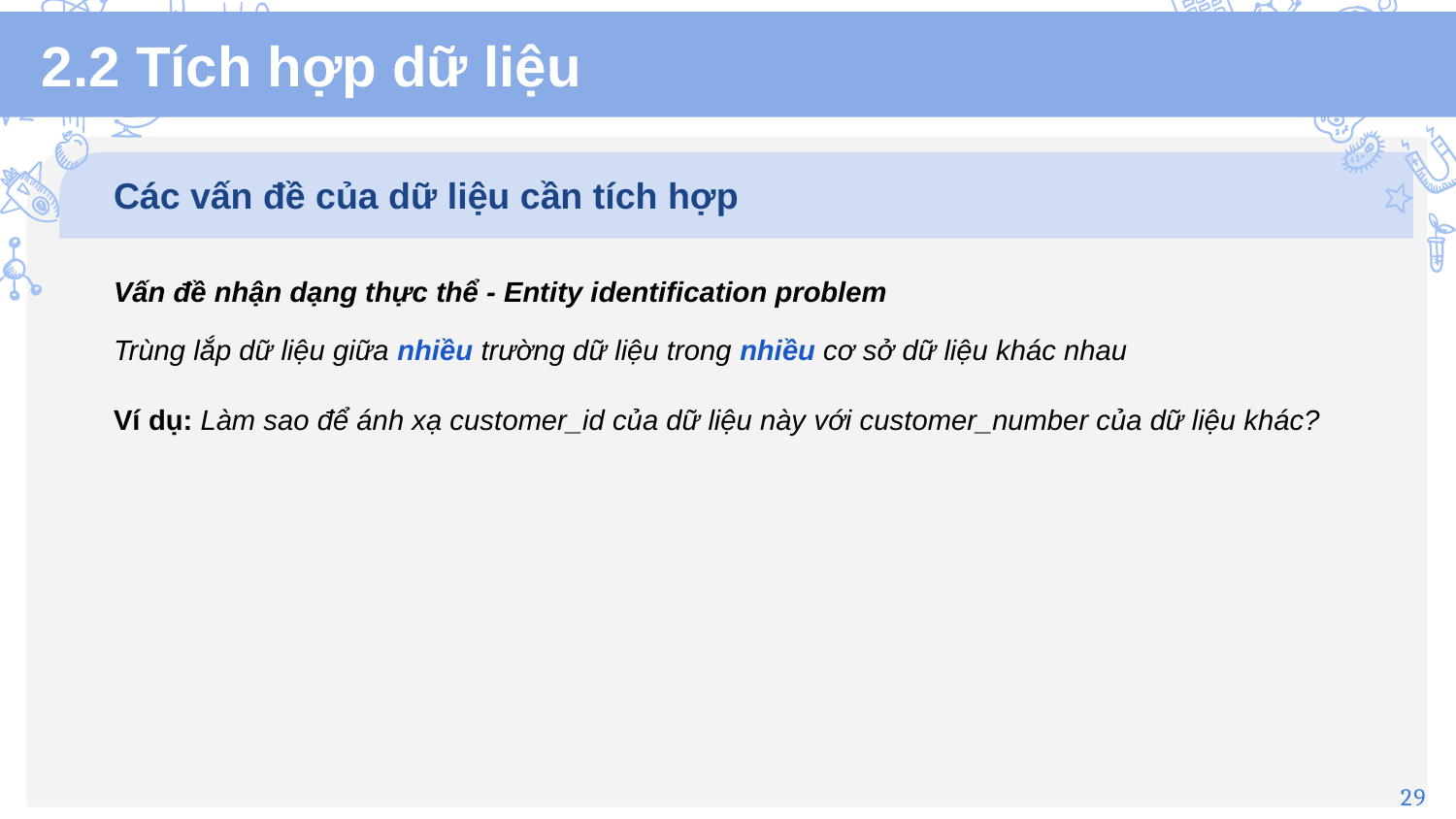

# 2.2 Tích hợp dữ liệu
Các vấn đề của dữ liệu cần tích hợp
Vấn đề nhận dạng thực thể - Entity identification problem
Trùng lắp dữ liệu giữa nhiều trường dữ liệu trong nhiều cơ sở dữ liệu khác nhau
Ví dụ: Làm sao để ánh xạ customer_id của dữ liệu này với customer_number của dữ liệu khác?​
29